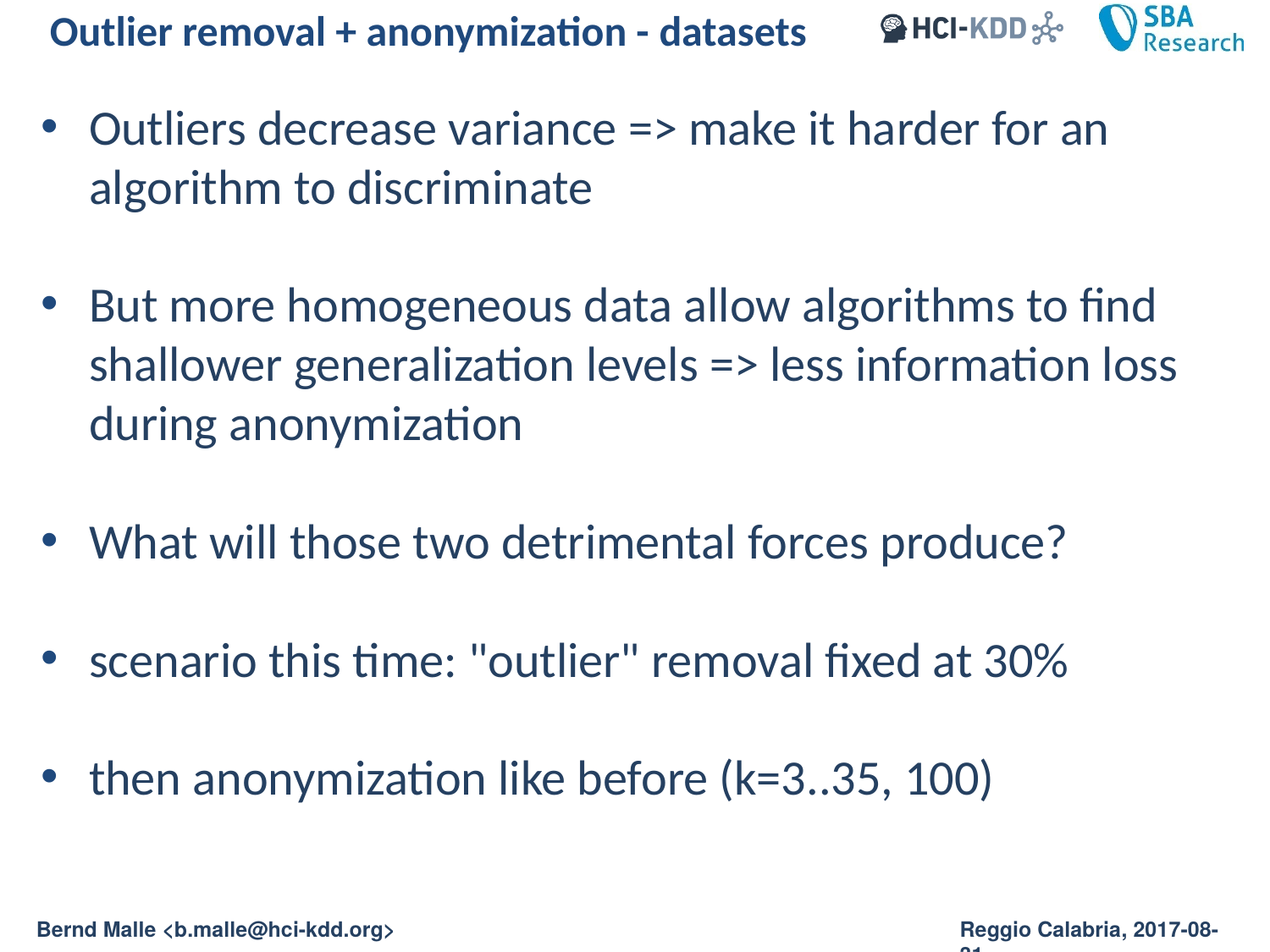

# Outlier removal + anonymization - datasets
Outliers decrease variance => make it harder for an algorithm to discriminate

But more homogeneous data allow algorithms to find shallower generalization levels => less information loss during anonymization

What will those two detrimental forces produce?

scenario this time: "outlier" removal fixed at 30%

then anonymization like before (k=3..35, 100)